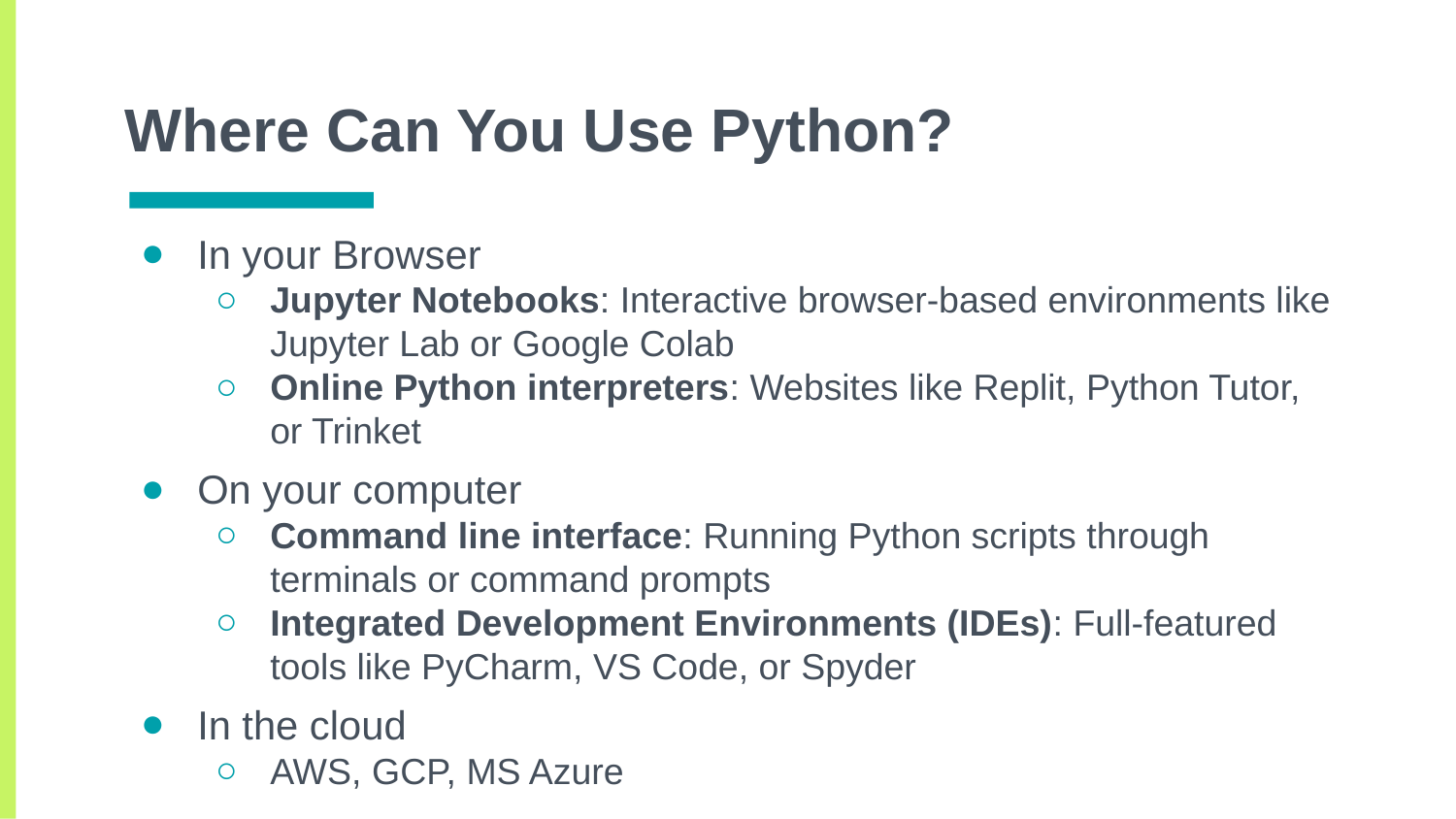

# Where Can You Use Python?
In your Browser
Jupyter Notebooks: Interactive browser-based environments like Jupyter Lab or Google Colab
Online Python interpreters: Websites like Replit, Python Tutor, or Trinket
On your computer
Command line interface: Running Python scripts through terminals or command prompts
Integrated Development Environments (IDEs): Full-featured tools like PyCharm, VS Code, or Spyder
In the cloud
AWS, GCP, MS Azure